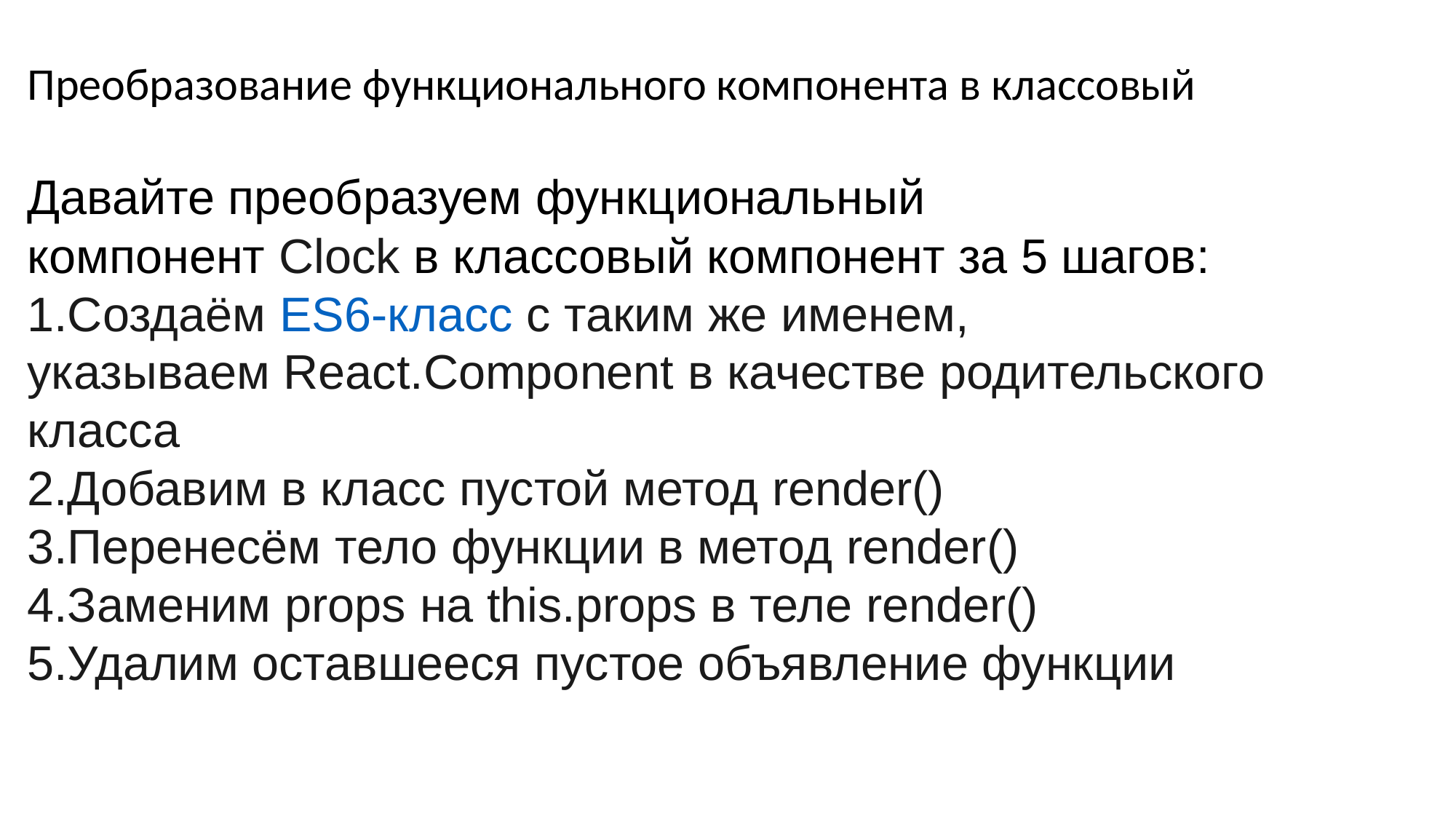

# Преобразование функционального компонента в классовый
Давайте преобразуем функциональный компонент Clock в классовый компонент за 5 шагов:
Создаём ES6-класс с таким же именем, указываем React.Component в качестве родительского класса
Добавим в класс пустой метод render()
Перенесём тело функции в метод render()
Заменим props на this.props в теле render()
Удалим оставшееся пустое объявление функции